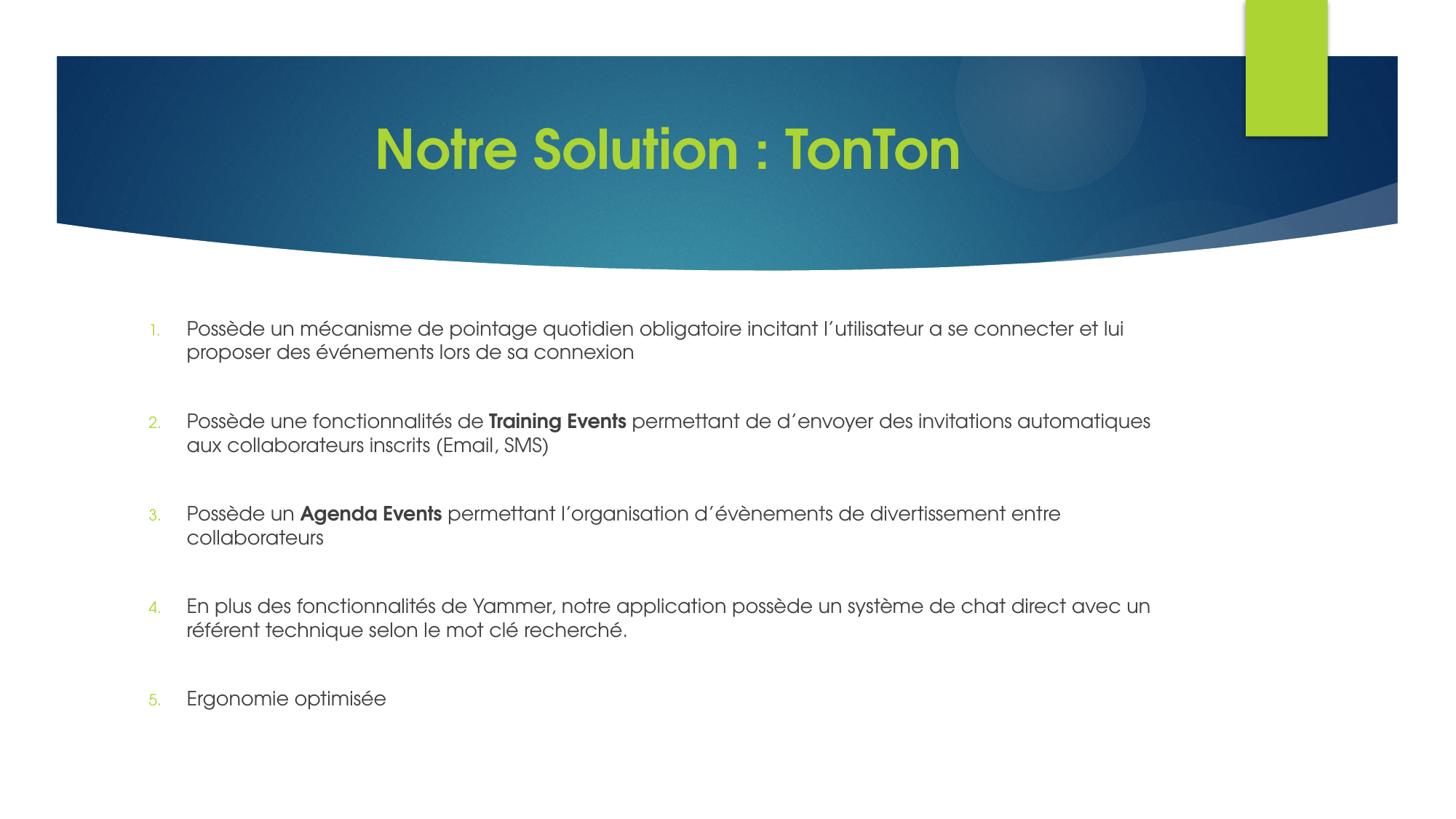

# Notre Solution : TonTon
Possède un mécanisme de pointage quotidien obligatoire incitant l’utilisateur a se connecter et lui proposer des événements lors de sa connexion

Possède une fonctionnalités de Training Events permettant de d’envoyer des invitations automatiques aux collaborateurs inscrits (Email, SMS)

Possède un Agenda Events permettant l’organisation d’évènements de divertissement entre collaborateurs

En plus des fonctionnalités de Yammer, notre application possède un système de chat direct avec un référent technique selon le mot clé recherché.

Ergonomie optimisée